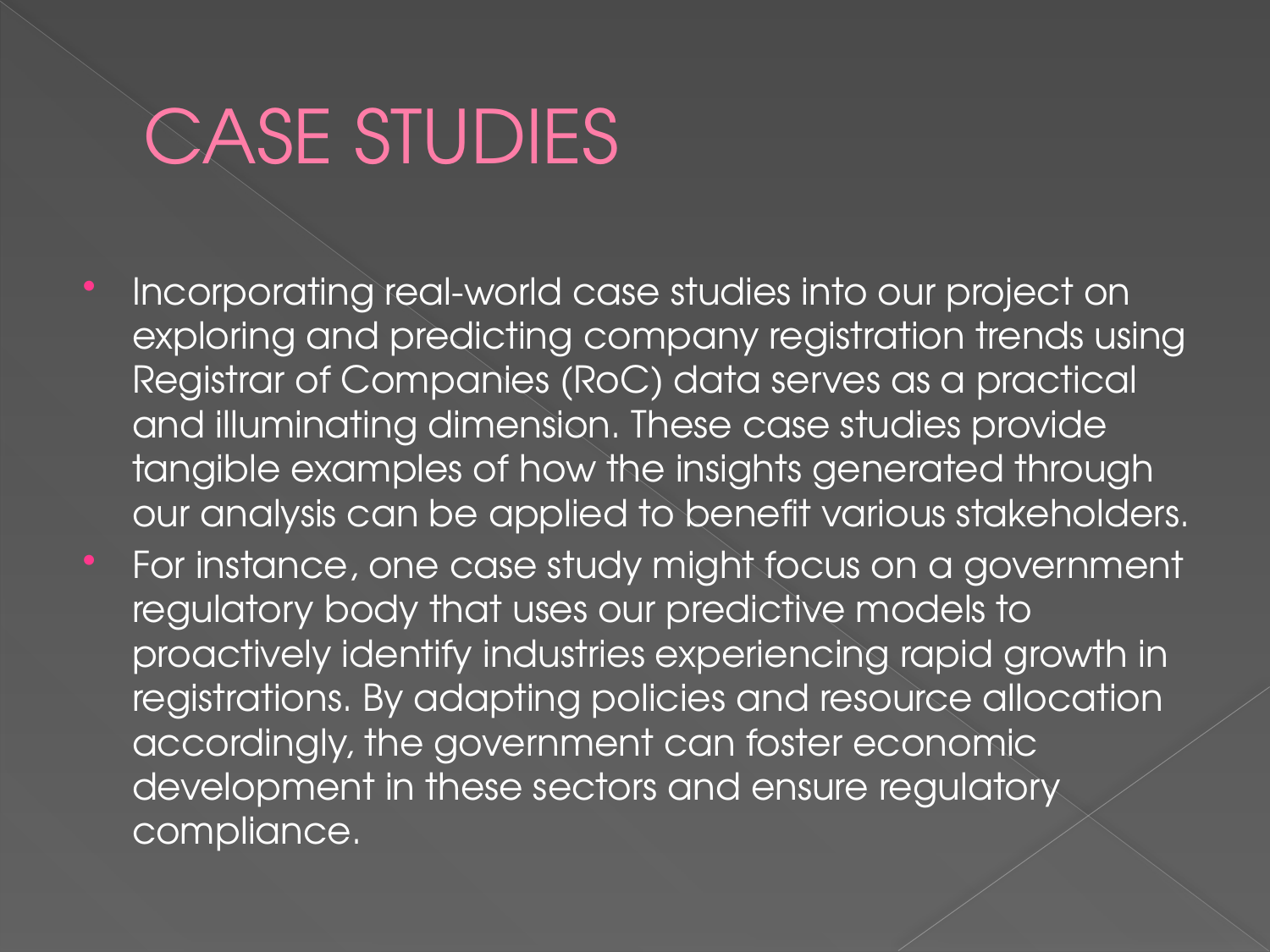

# CASE STUDIES
Incorporating real-world case studies into our project on exploring and predicting company registration trends using Registrar of Companies (RoC) data serves as a practical and illuminating dimension. These case studies provide tangible examples of how the insights generated through our analysis can be applied to benefit various stakeholders.
For instance, one case study might focus on a government regulatory body that uses our predictive models to proactively identify industries experiencing rapid growth in registrations. By adapting policies and resource allocation accordingly, the government can foster economic development in these sectors and ensure regulatory compliance.